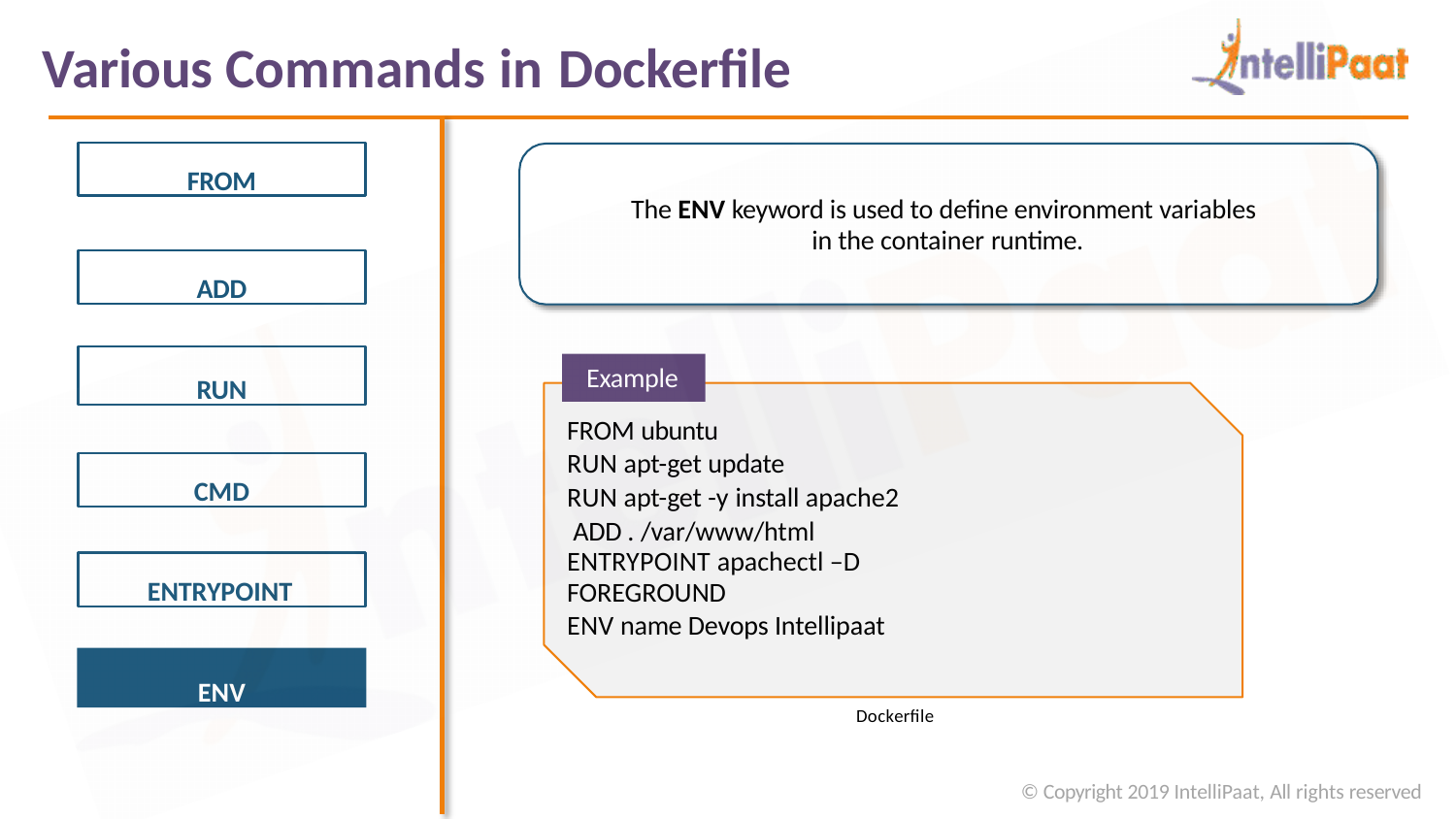

# Various Commands in Dockerfile

FROM

The ENV keyword is used to define environment variables  in the container runtime.
ADD

RUN

Example

FROM ubuntu
RUN apt-get update
RUN apt-get -y install apache2  ADD . /var/www/html
ENTRYPOINT apachectl –D FOREGROUND
ENV name Devops Intellipaat
CMD
ENTRYPOINT

ENV
Dockerfile
© Copyright 2019 IntelliPaat, All rights reserved